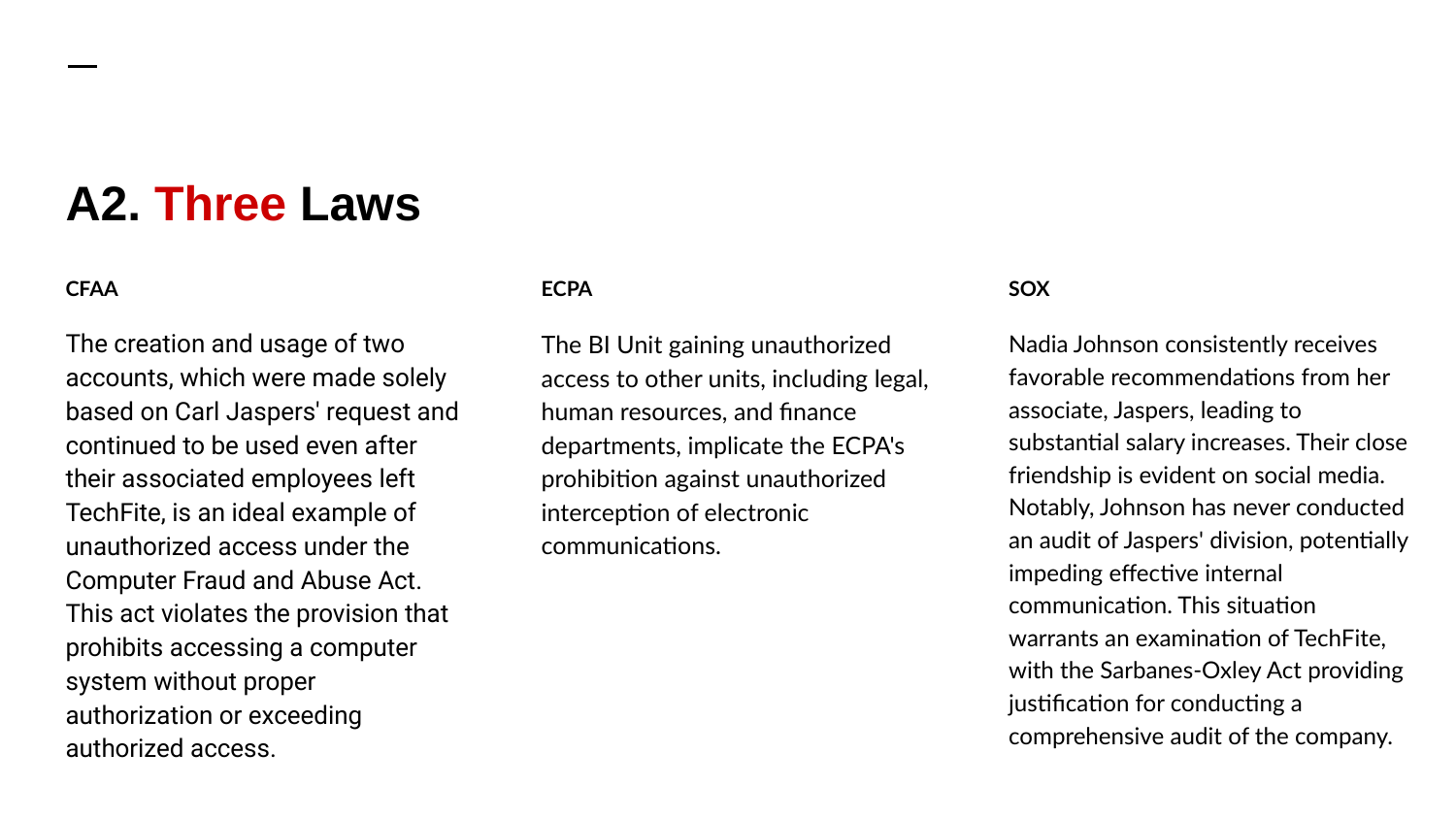

# A2. Three Laws
SOX
ECPA
CFAA
The creation and usage of two accounts, which were made solely based on Carl Jaspers' request and continued to be used even after their associated employees left TechFite, is an ideal example of unauthorized access under the Computer Fraud and Abuse Act. This act violates the provision that prohibits accessing a computer system without proper authorization or exceeding authorized access.

The BI Unit gaining unauthorized access to other units, including legal, human resources, and finance departments, implicate the ECPA's prohibition against unauthorized interception of electronic communications.
Nadia Johnson consistently receives favorable recommendations from her associate, Jaspers, leading to substantial salary increases. Their close friendship is evident on social media. Notably, Johnson has never conducted an audit of Jaspers' division, potentially impeding effective internal communication. This situation warrants an examination of TechFite, with the Sarbanes-Oxley Act providing justification for conducting a comprehensive audit of the company.